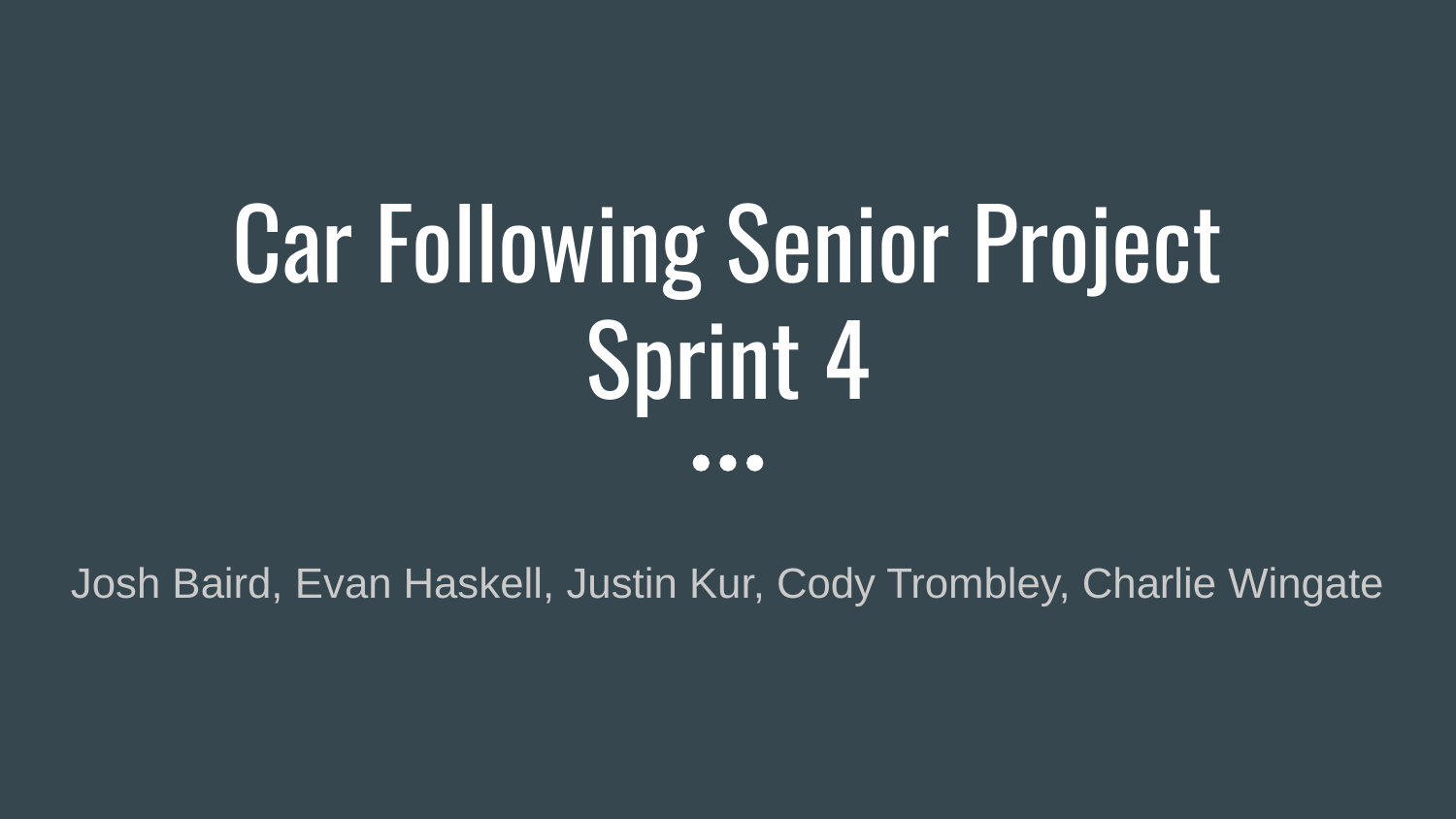

# Car Following Senior Project Sprint 4
Josh Baird, Evan Haskell, Justin Kur, Cody Trombley, Charlie Wingate